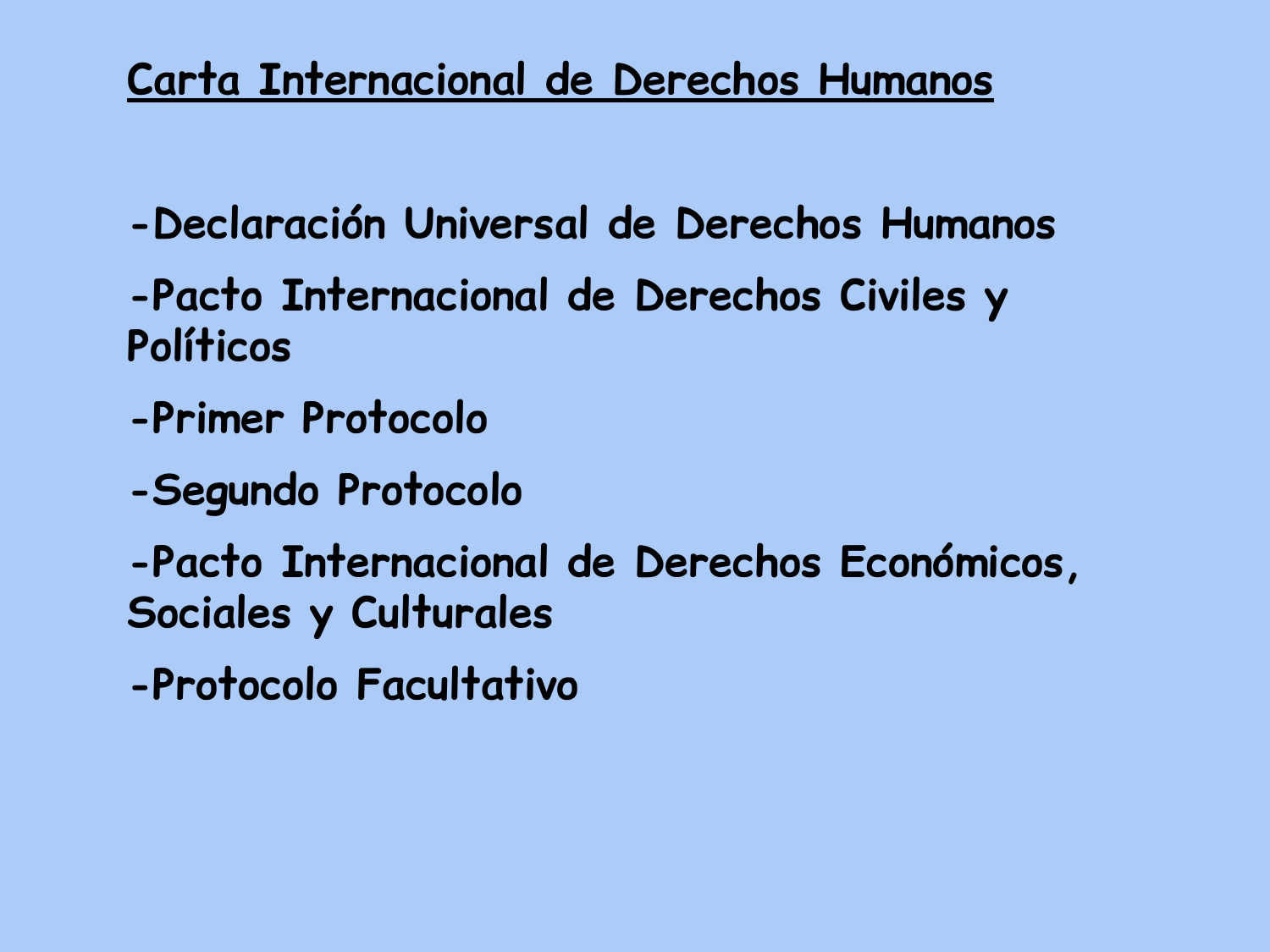

Carta Internacional de Derechos Humanos

-Declaración Universal de Derechos Humanos
-Pacto Internacional de Derechos Civiles y Políticos
-Primer Protocolo
-Segundo Protocolo
-Pacto Internacional de Derechos Económicos, Sociales y Culturales
-Protocolo Facultativo